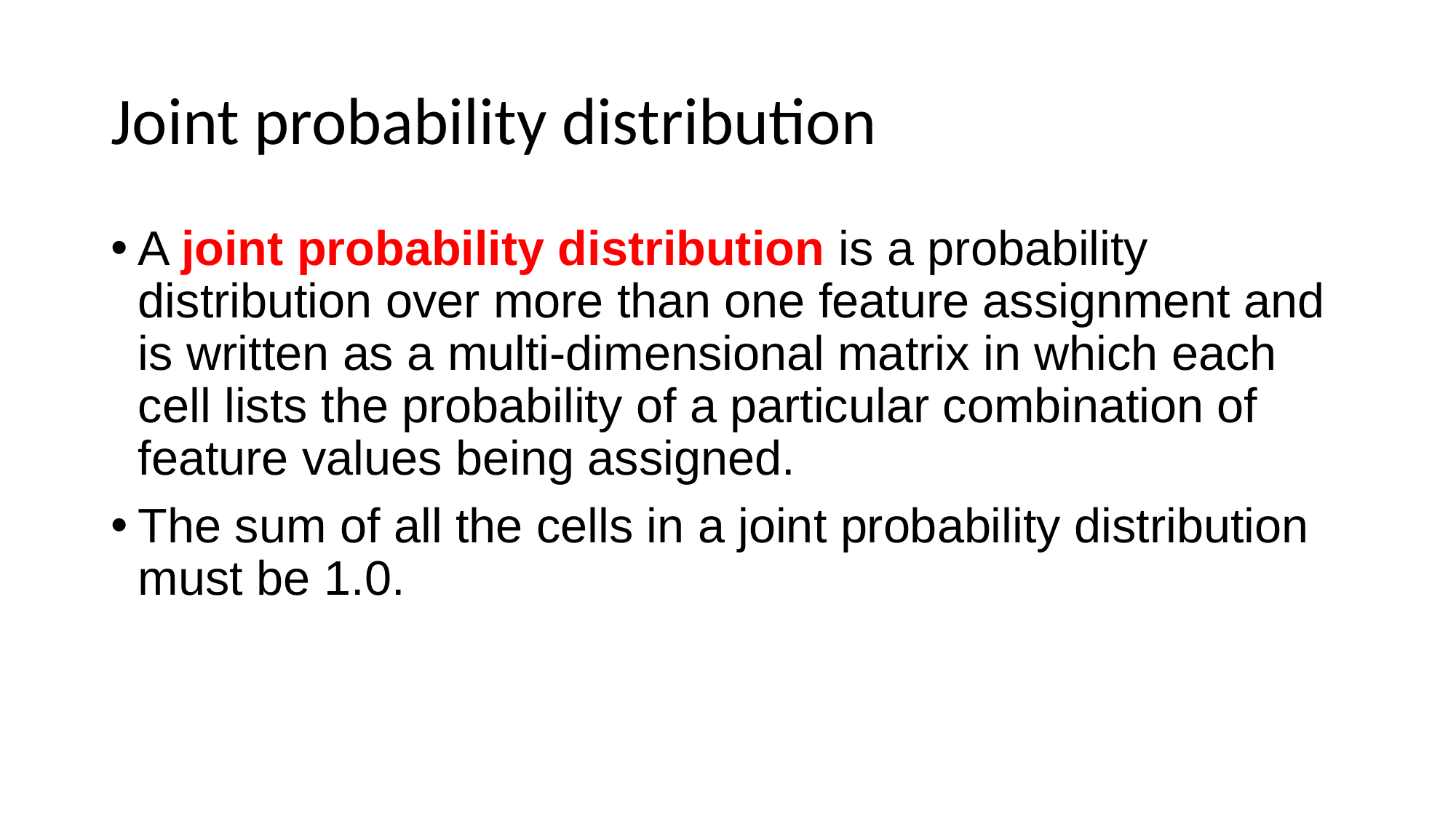

# Joint probability distribution
A joint probability distribution is a probability distribution over more than one feature assignment and is written as a multi-dimensional matrix in which each cell lists the probability of a particular combination of feature values being assigned.
The sum of all the cells in a joint probability distribution must be 1.0.